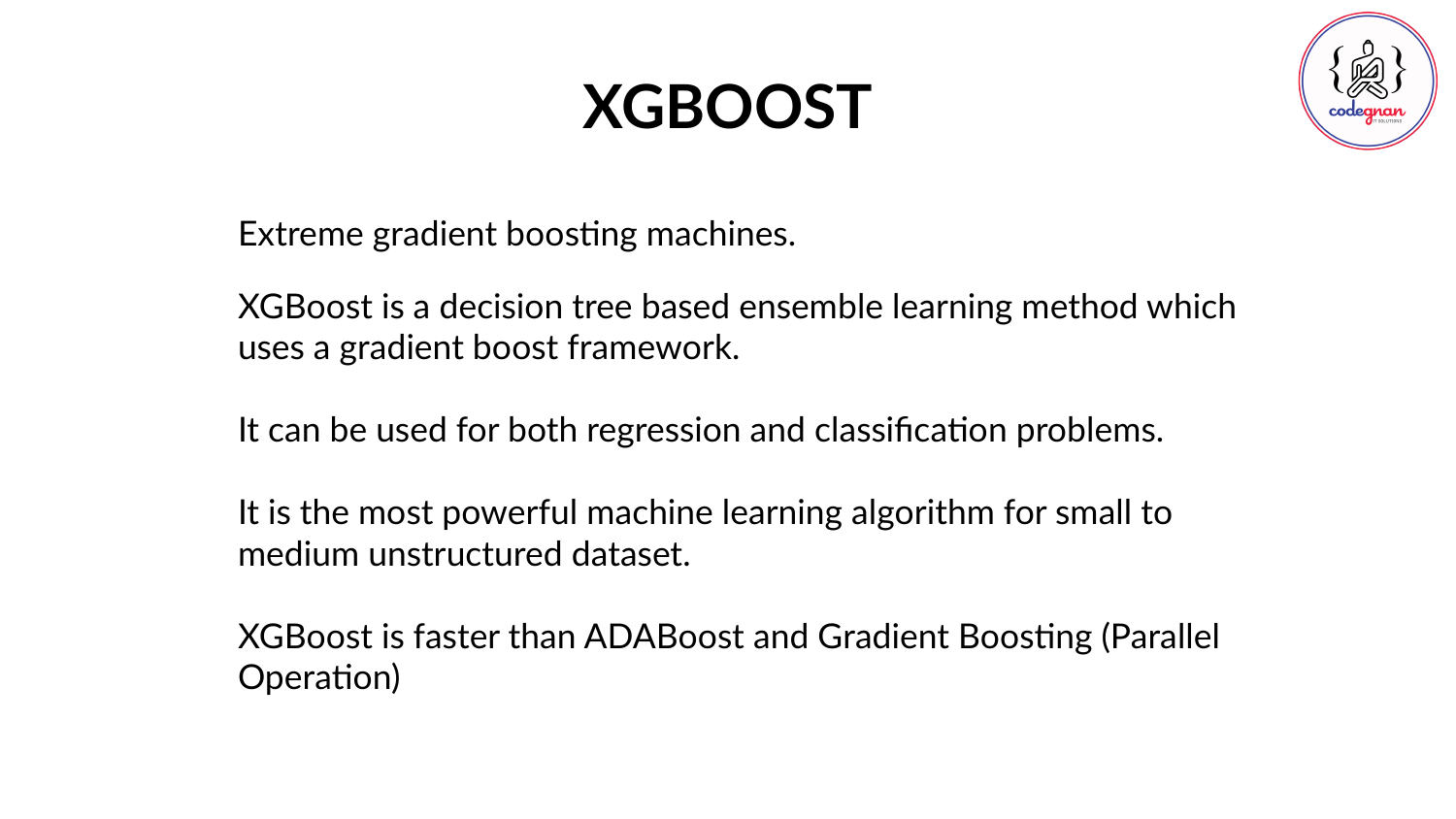

XGBOOST
Extreme gradient boosting machines.
XGBoost is a decision tree based ensemble learning method which uses a gradient boost framework.

It can be used for both regression and classification problems.

It is the most powerful machine learning algorithm for small to medium unstructured dataset.

XGBoost is faster than ADABoost and Gradient Boosting (Parallel Operation)